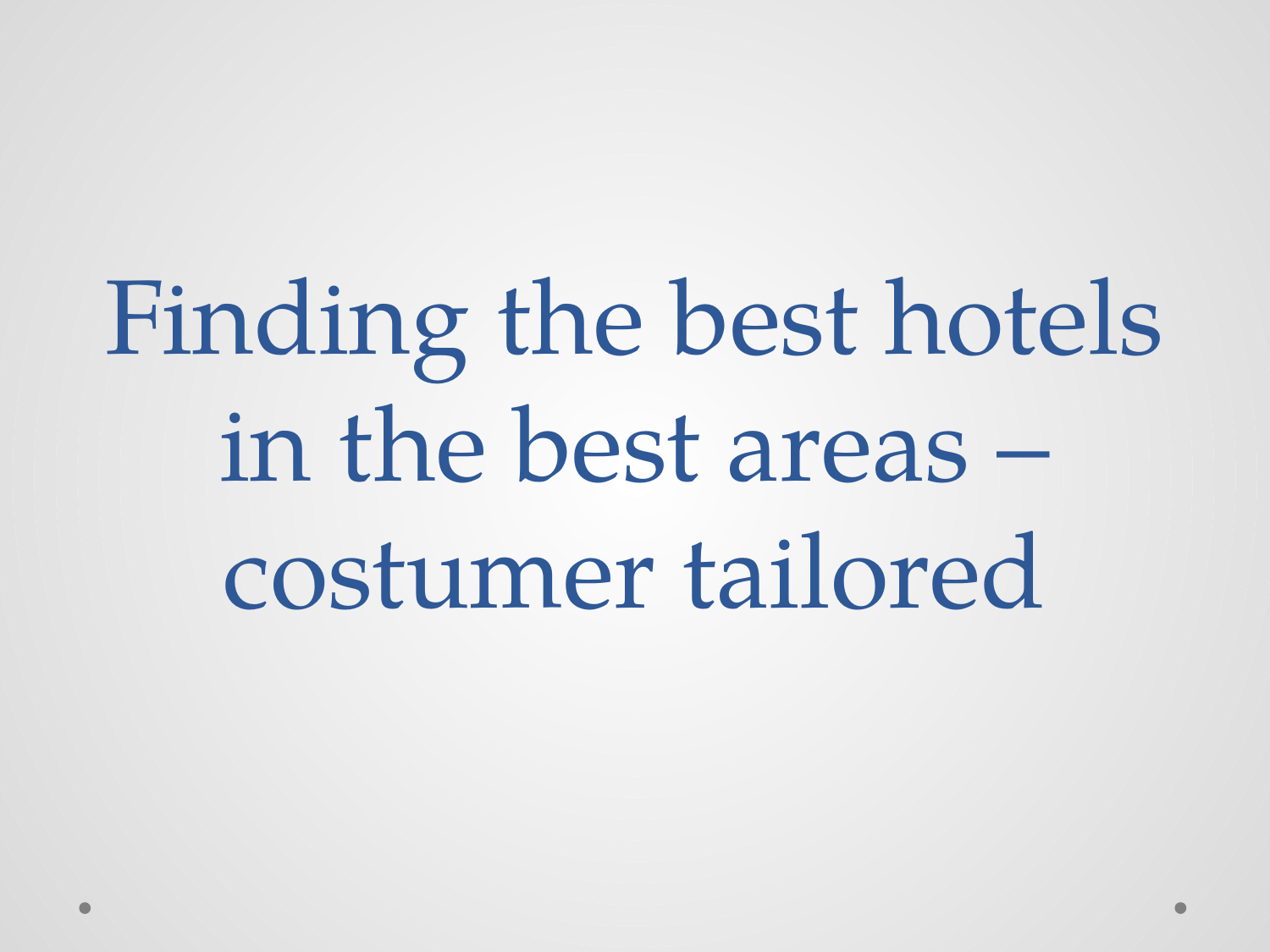

# Finding the best hotels in the best areas – costumer tailored